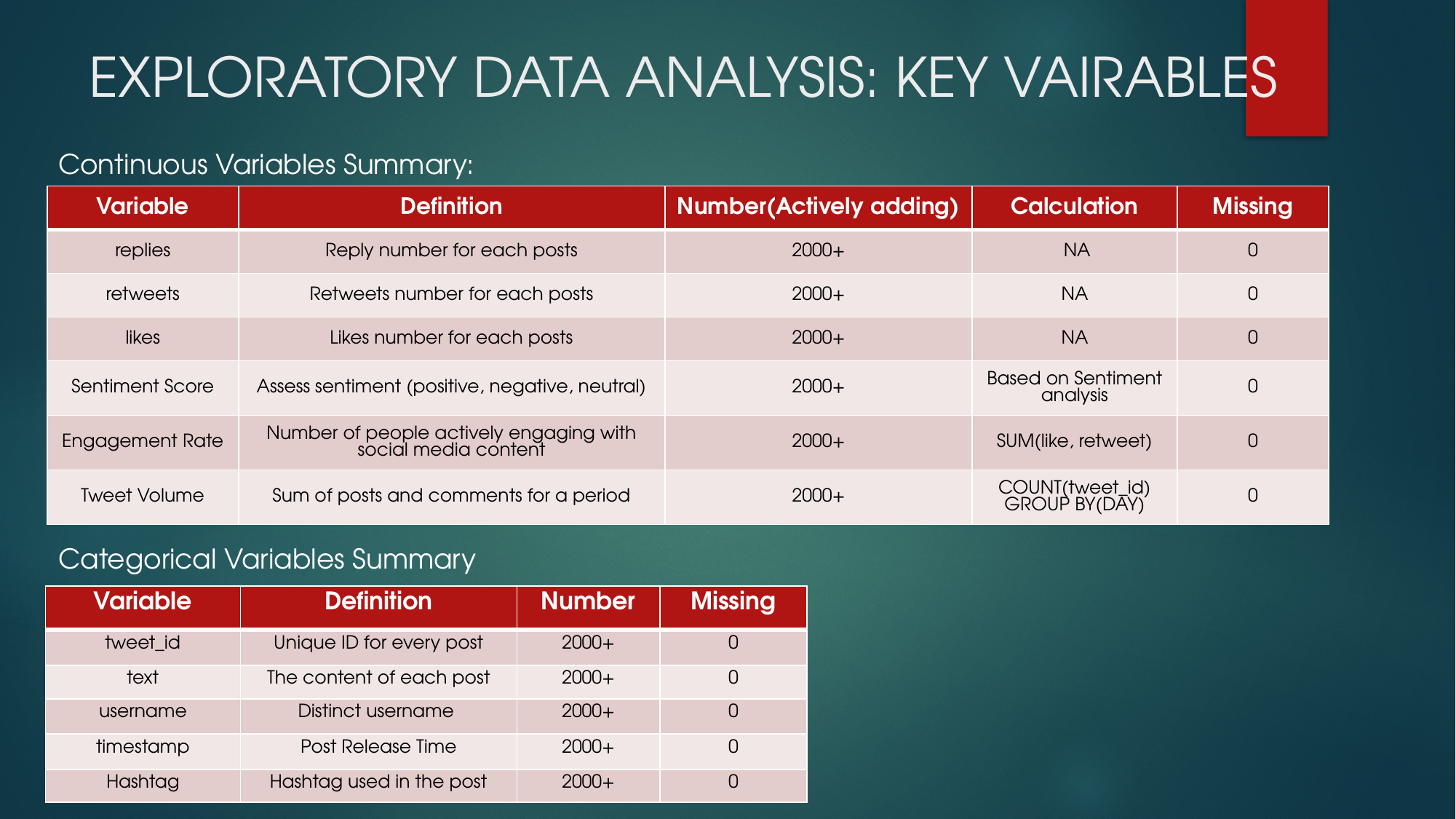

# EXPLORATORY DATA ANALYSIS: KEY VAIRABLES
Continuous Variables Summary:
| Variable | Definition | Number(Actively adding) | Calculation | Missing |
| --- | --- | --- | --- | --- |
| replies | Reply number for each posts | 2000+ | NA | 0 |
| retweets | Retweets number for each posts | 2000+ | NA | 0 |
| likes | Likes number for each posts | 2000+ | NA | 0 |
| Sentiment Score | Assess sentiment (positive, negative, neutral) | 2000+ | Based on Sentiment analysis | 0 |
| Engagement Rate | Number of people actively engaging with social media content | 2000+ | SUM(like, retweet) | 0 |
| Tweet Volume | Sum of posts and comments for a period | 2000+ | COUNT(tweet\_id) GROUP BY(DAY) | 0 |
Categorical Variables Summary
| Variable | Definition | Number | Missing |
| --- | --- | --- | --- |
| tweet\_id | Unique ID for every post | 2000+ | 0 |
| text | The content of each post | 2000+ | 0 |
| username | Distinct username | 2000+ | 0 |
| timestamp | Post Release Time | 2000+ | 0 |
| Hashtag | Hashtag used in the post | 2000+ | 0 |